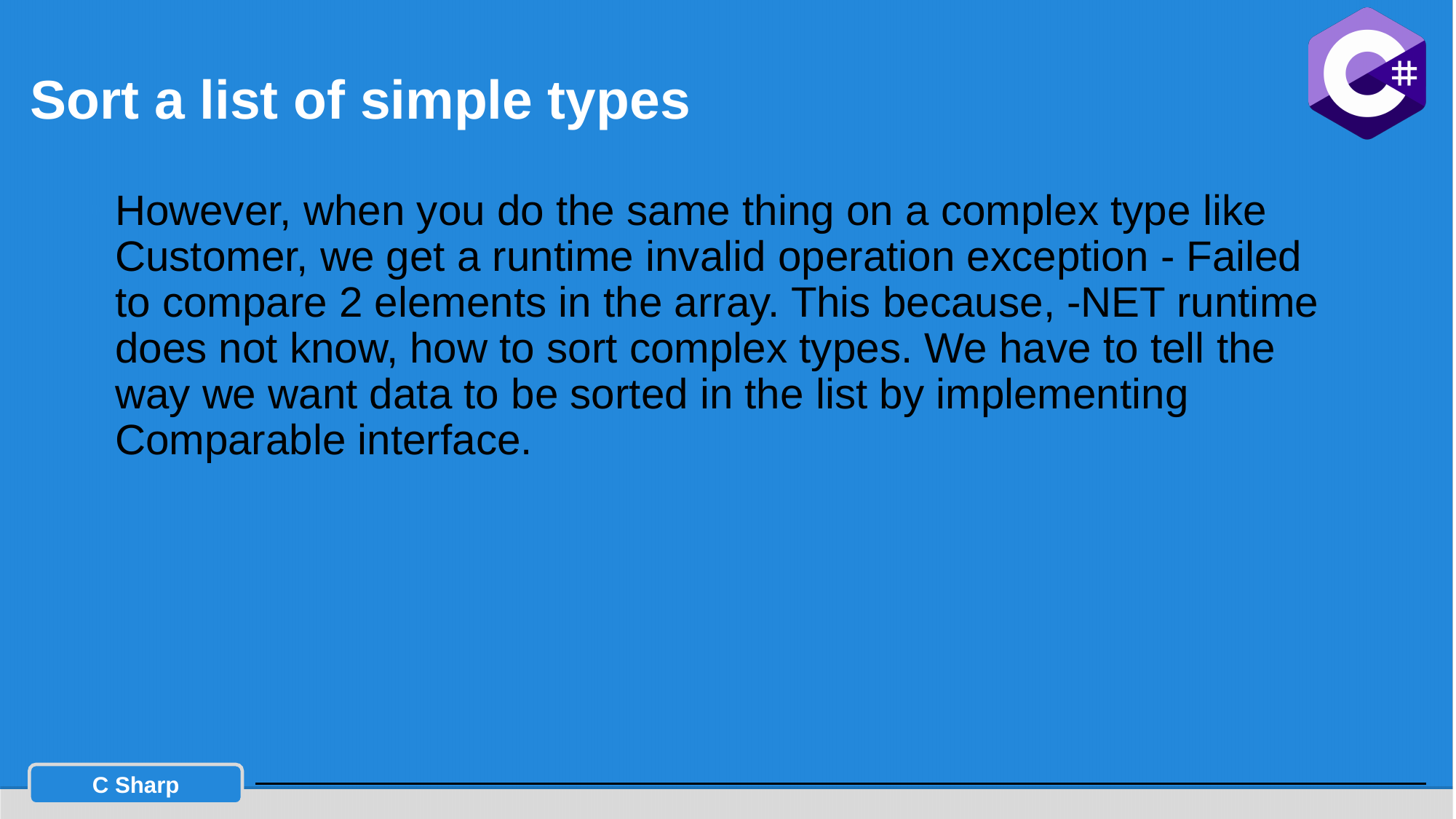

# Sort a list of simple types
However, when you do the same thing on a complex type like Customer, we get a runtime invalid operation exception - Failed to compare 2 elements in the array. This because, -NET runtime does not know, how to sort complex types. We have to tell the way we want data to be sorted in the list by implementing Comparable interface.